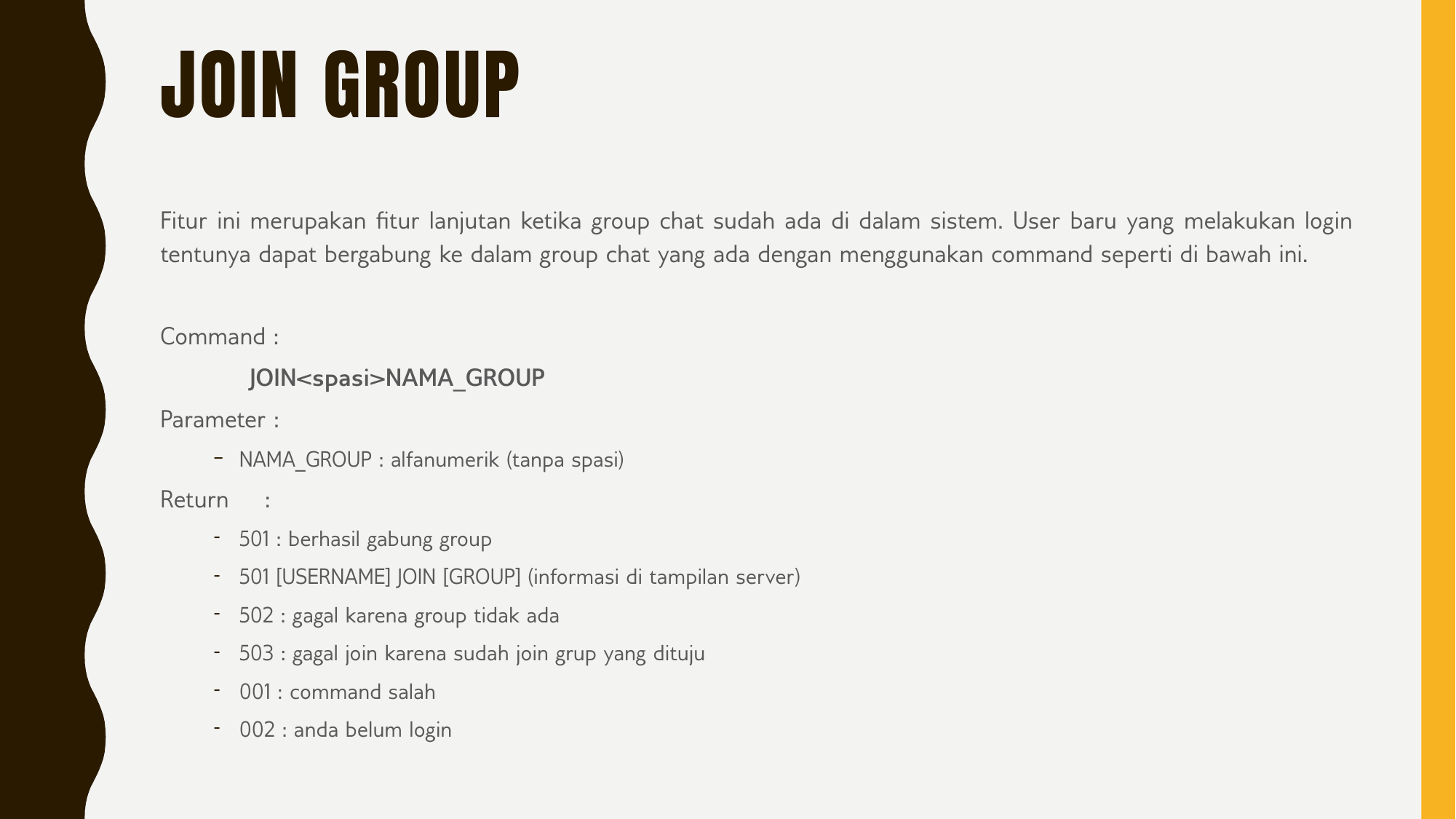

# JOIN GROUP
Fitur ini merupakan fitur lanjutan ketika group chat sudah ada di dalam sistem. User baru yang melakukan login tentunya dapat bergabung ke dalam group chat yang ada dengan menggunakan command seperti di bawah ini.

Command :
	JOIN<spasi>NAMA_GROUP
Parameter :
NAMA_GROUP : alfanumerik (tanpa spasi)
Return 	  :
501 : berhasil gabung group
501 [USERNAME] JOIN [GROUP] (informasi di tampilan server)
502 : gagal karena group tidak ada
503 : gagal join karena sudah join grup yang dituju
001 : command salah
002 : anda belum login